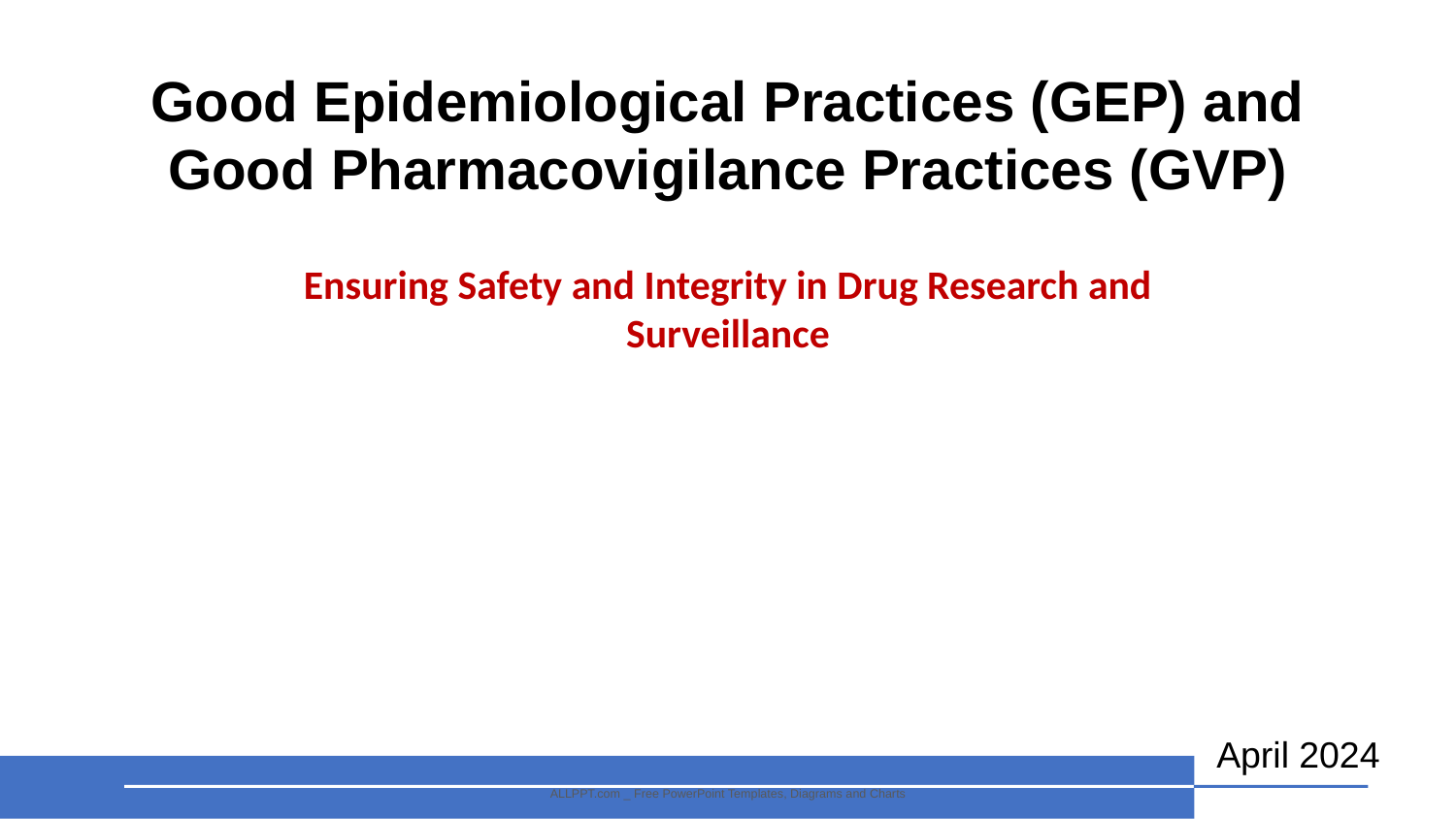

Good Epidemiological Practices (GEP) and Good Pharmacovigilance Practices (GVP)

Ensuring Safety and Integrity in Drug Research and Surveillance
April 2024
ALLPPT.com _ Free PowerPoint Templates, Diagrams and Charts